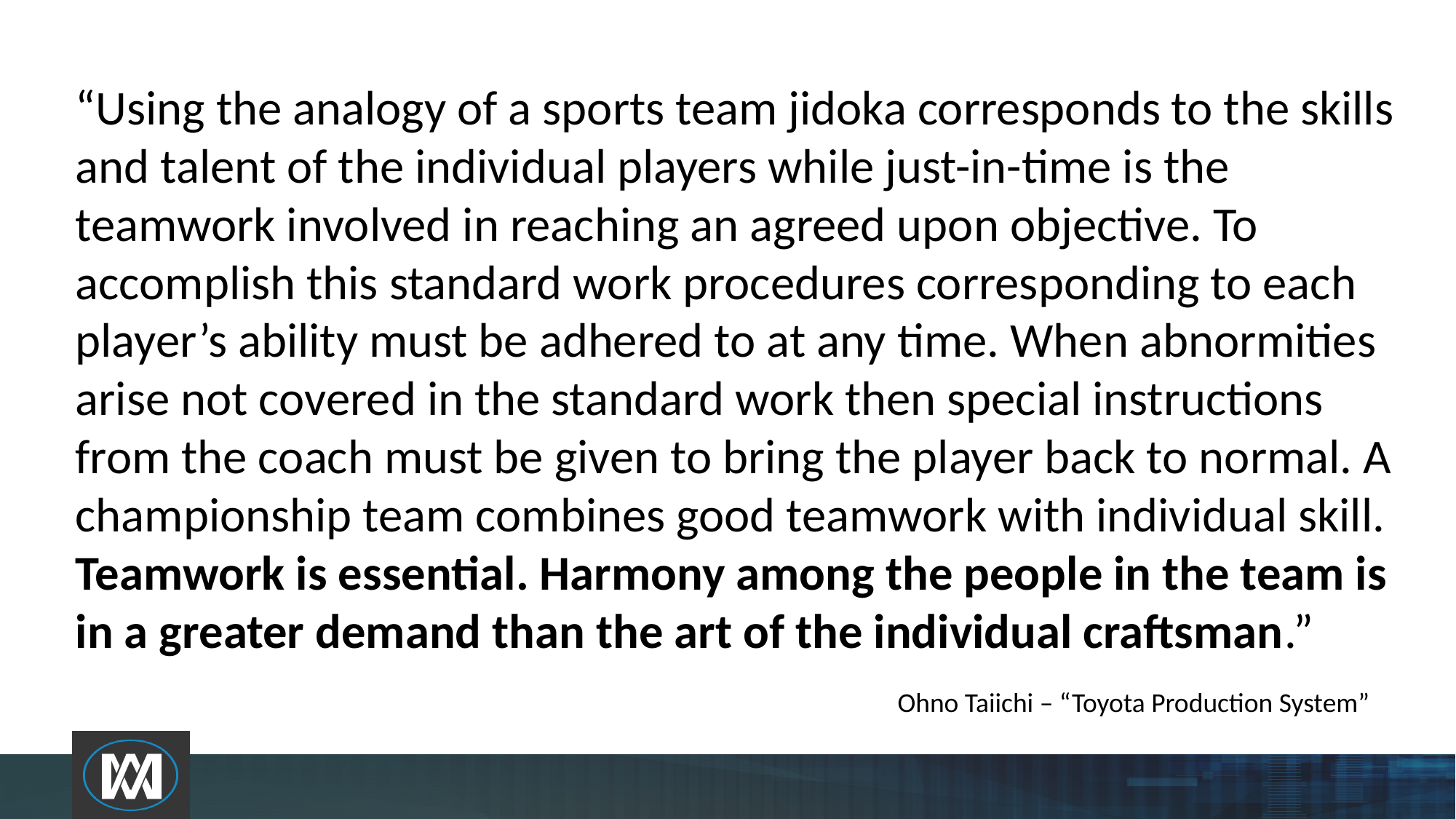

“Using the analogy of a sports team jidoka corresponds to the skills and talent of the individual players while just-in-time is the teamwork involved in reaching an agreed upon objective. To accomplish this standard work procedures corresponding to each player’s ability must be adhered to at any time. When abnormities arise not covered in the standard work then special instructions from the coach must be given to bring the player back to normal. A championship team combines good teamwork with individual skill. Teamwork is essential. Harmony among the people in the team is in a greater demand than the art of the individual craftsman.”
Ohno Taiichi – “Toyota Production System”